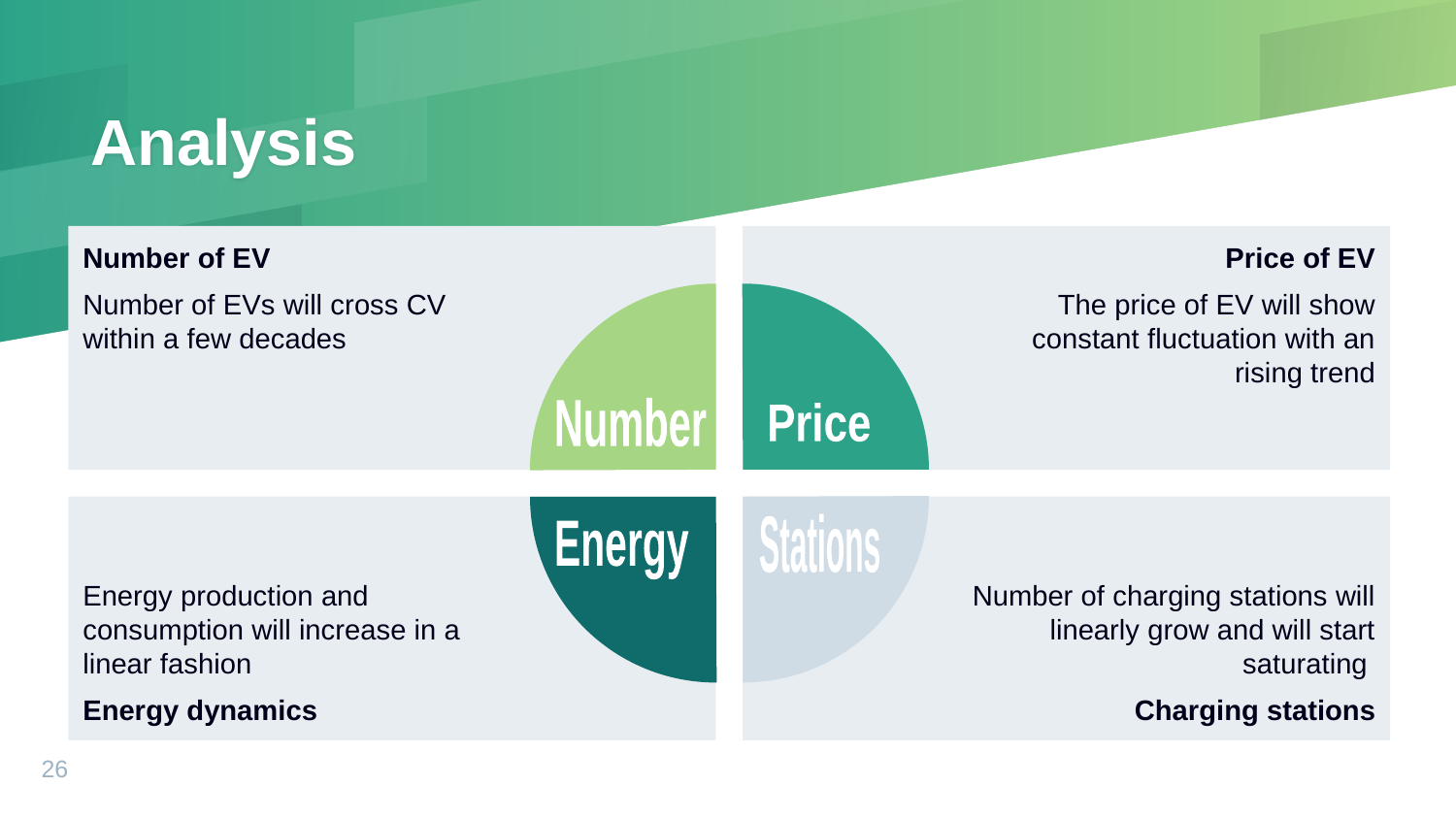

# Analysis
Number of EV
Number of EVs will cross CV within a few decades
Price of EV
The price of EV will show constant fluctuation with an rising trend

Number
Price

Energy production and consumption will increase in a linear fashion
Energy dynamics
Number of charging stations will linearly grow and will start saturating
Charging stations
Stations
Energy
26